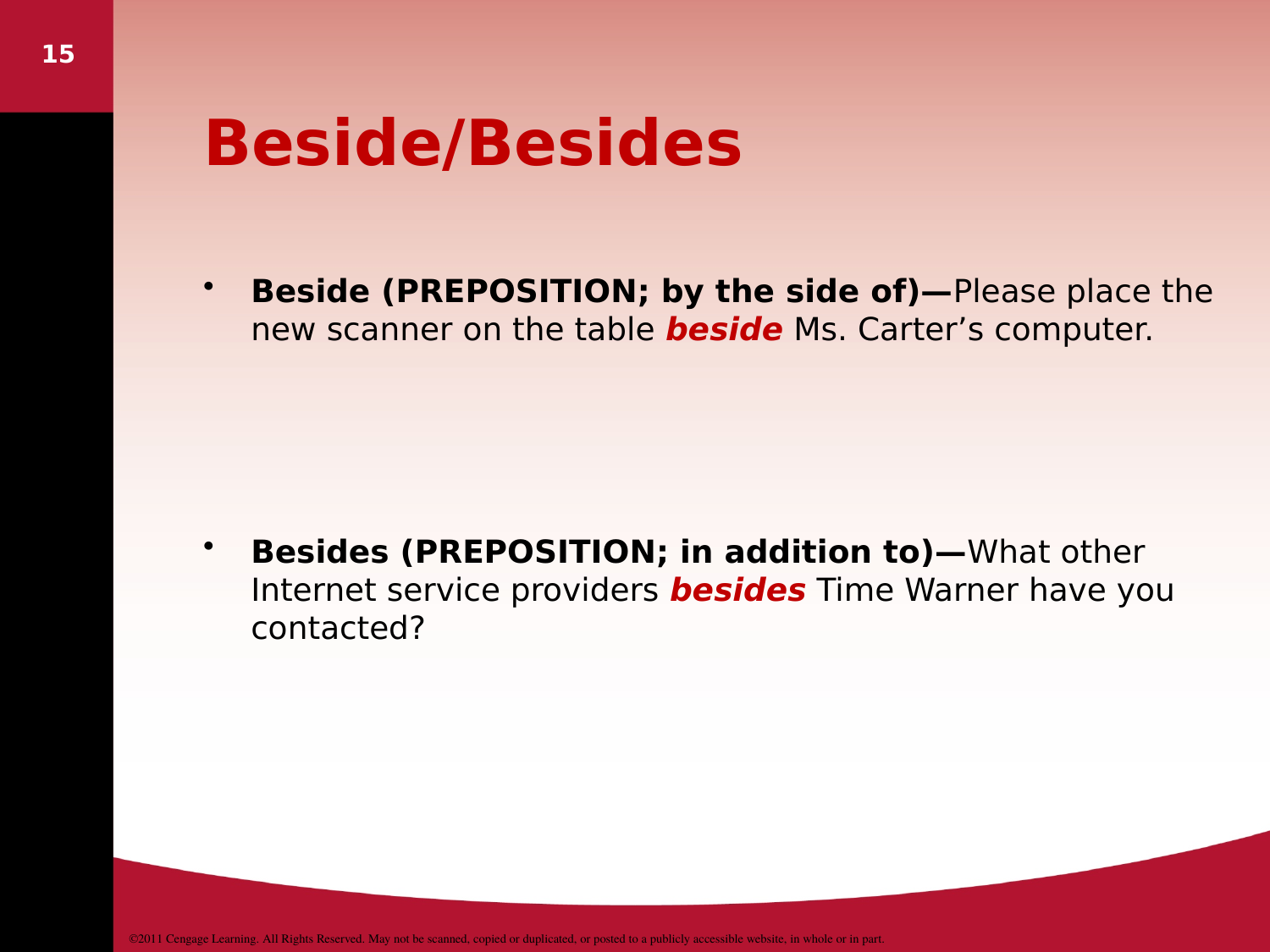

15
# Beside/Besides
Beside (PREPOSITION; by the side of)—Please place the new scanner on the table beside Ms. Carter’s computer.

Besides (PREPOSITION; in addition to)—What other Internet service providers besides Time Warner have you contacted?